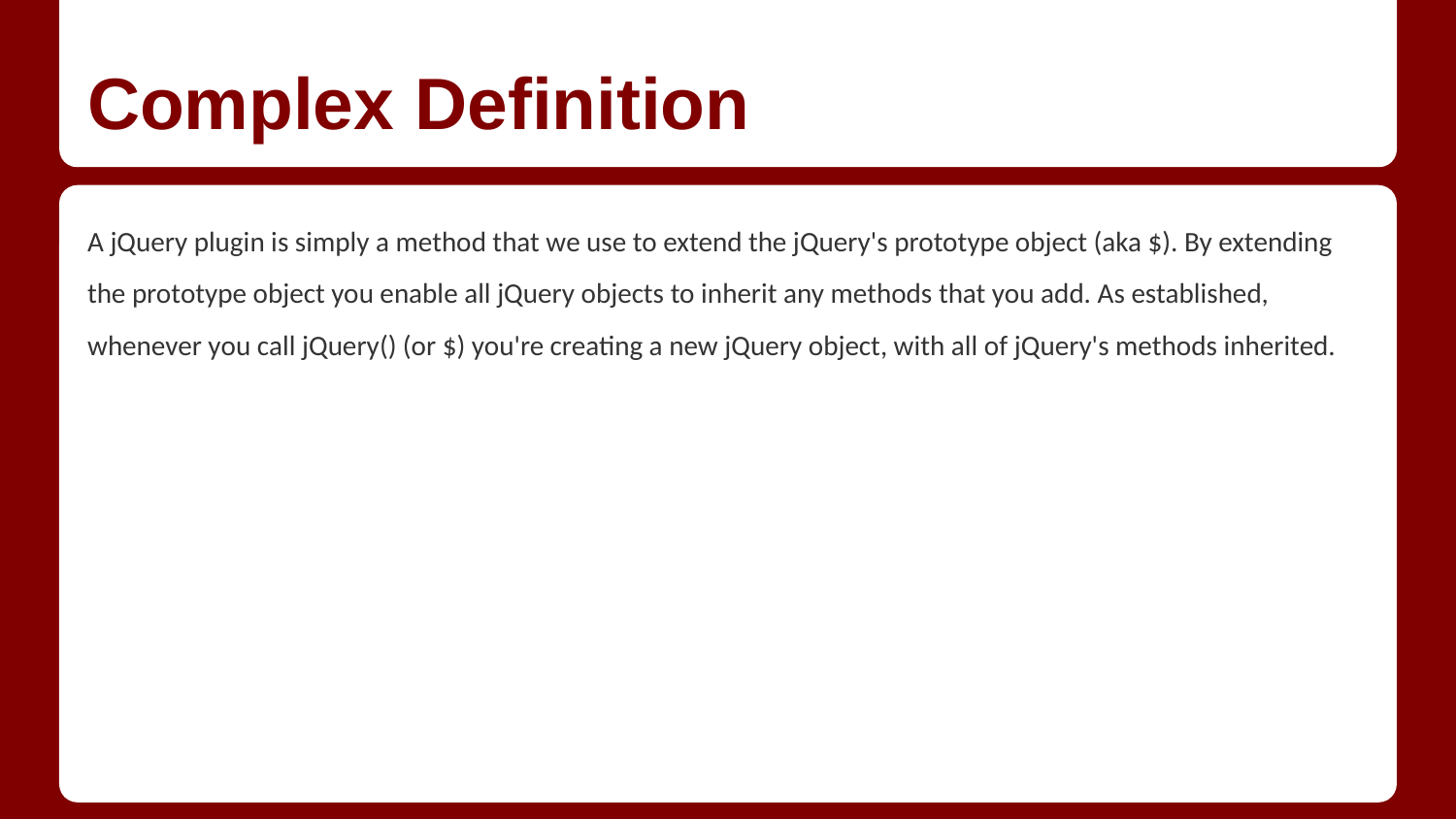

# Complex Definition
A jQuery plugin is simply a method that we use to extend the jQuery's prototype object (aka $). By extending the prototype object you enable all jQuery objects to inherit any methods that you add. As established, whenever you call jQuery() (or $) you're creating a new jQuery object, with all of jQuery's methods inherited.